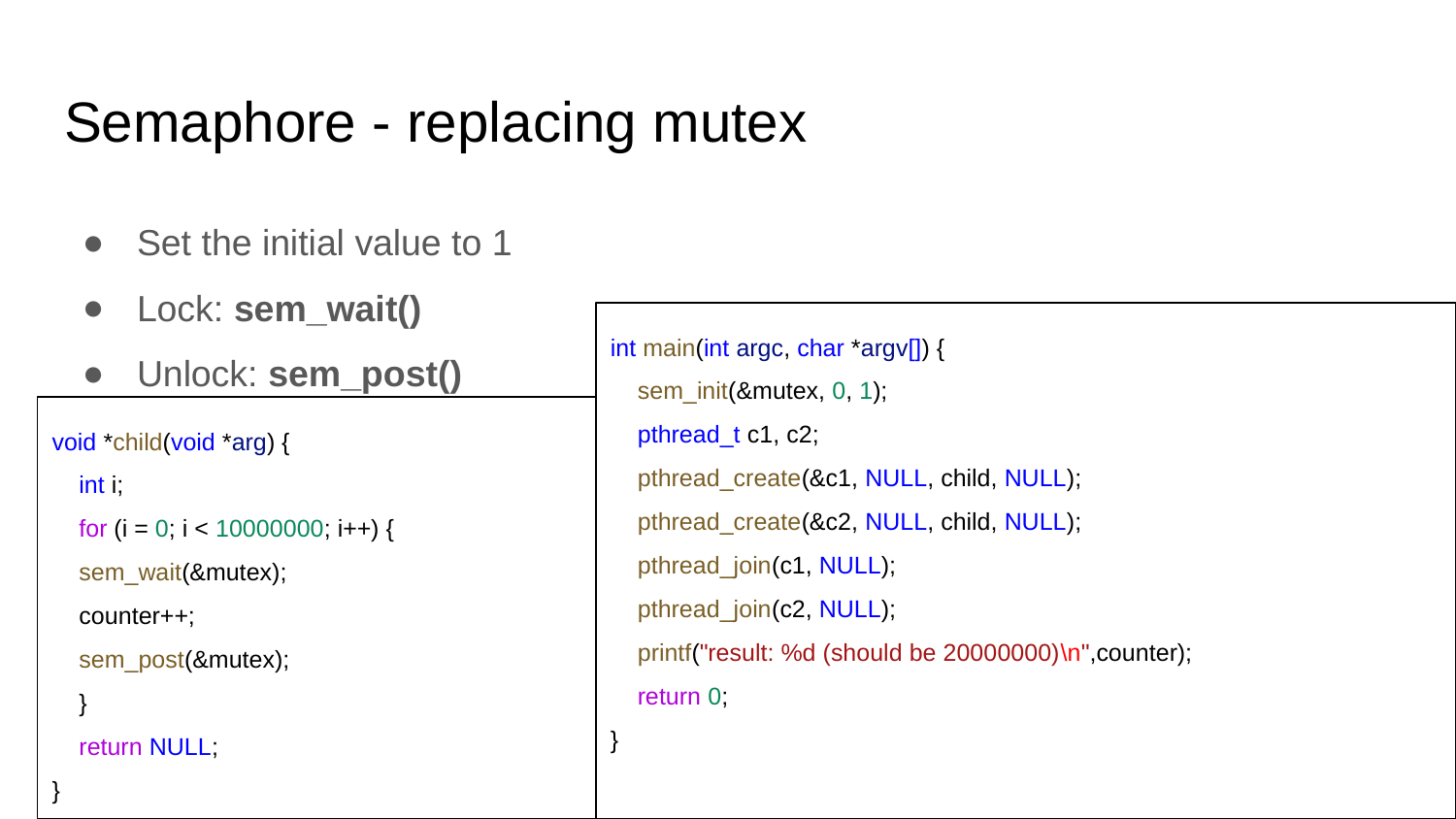

# Semaphore - replacing mutex
Set the initial value to 1
Lock: sem_wait()
Unlock: sem_post()
int main(int argc, char *argv[]) {
    sem_init(&mutex, 0, 1);
    pthread_t c1, c2;
    pthread_create(&c1, NULL, child, NULL);
    pthread_create(&c2, NULL, child, NULL);
    pthread_join(c1, NULL);
    pthread_join(c2, NULL);
    printf("result: %d (should be 20000000)\n",counter);
    return 0;
}

void *child(void *arg) {
    int i;
    for (i = 0; i < 10000000; i++) {
    sem_wait(&mutex);
    counter++;
    sem_post(&mutex);
    }
    return NULL;
}